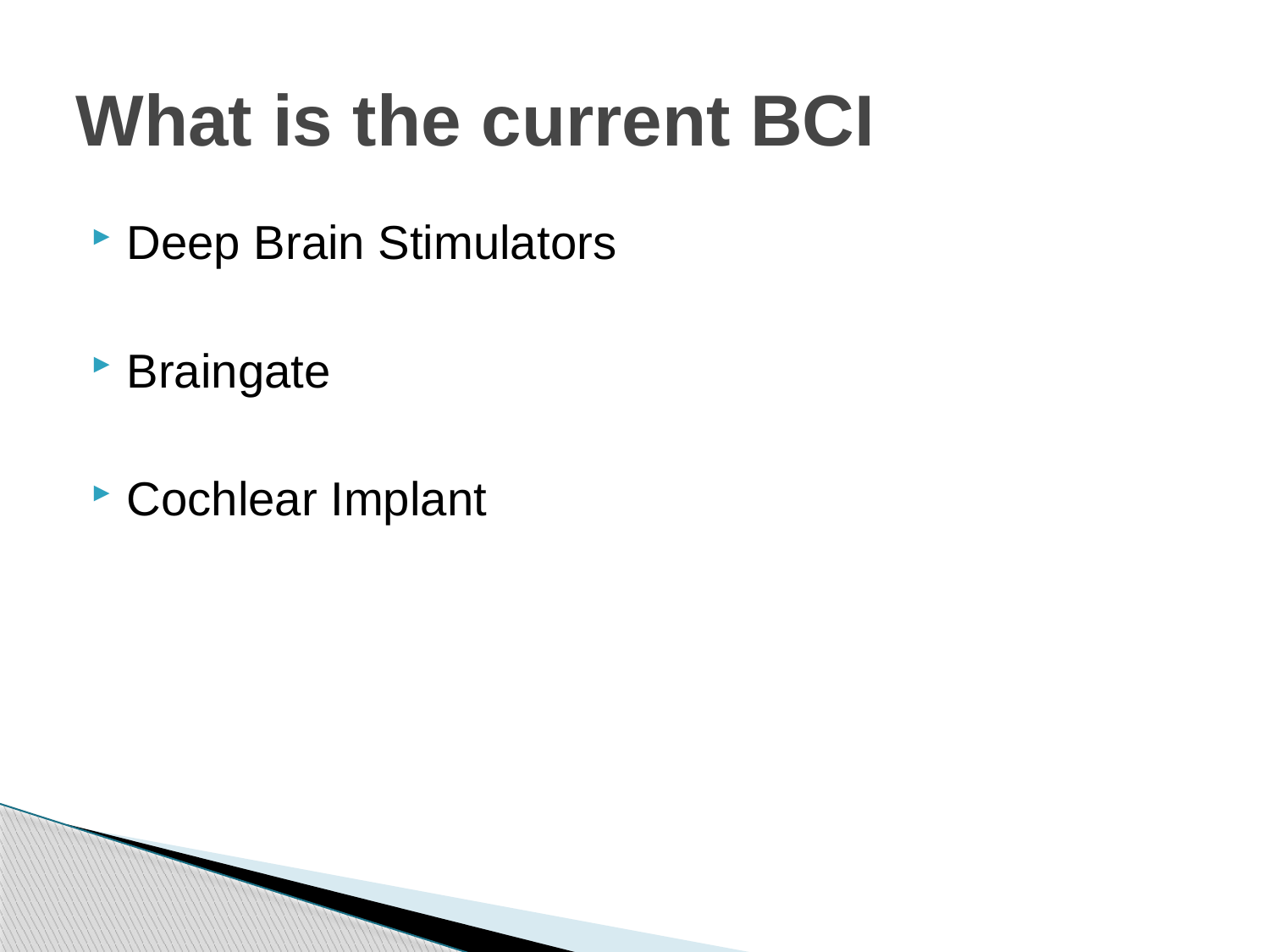

# What is the current BCI
Deep Brain Stimulators

Braingate

Cochlear Implant